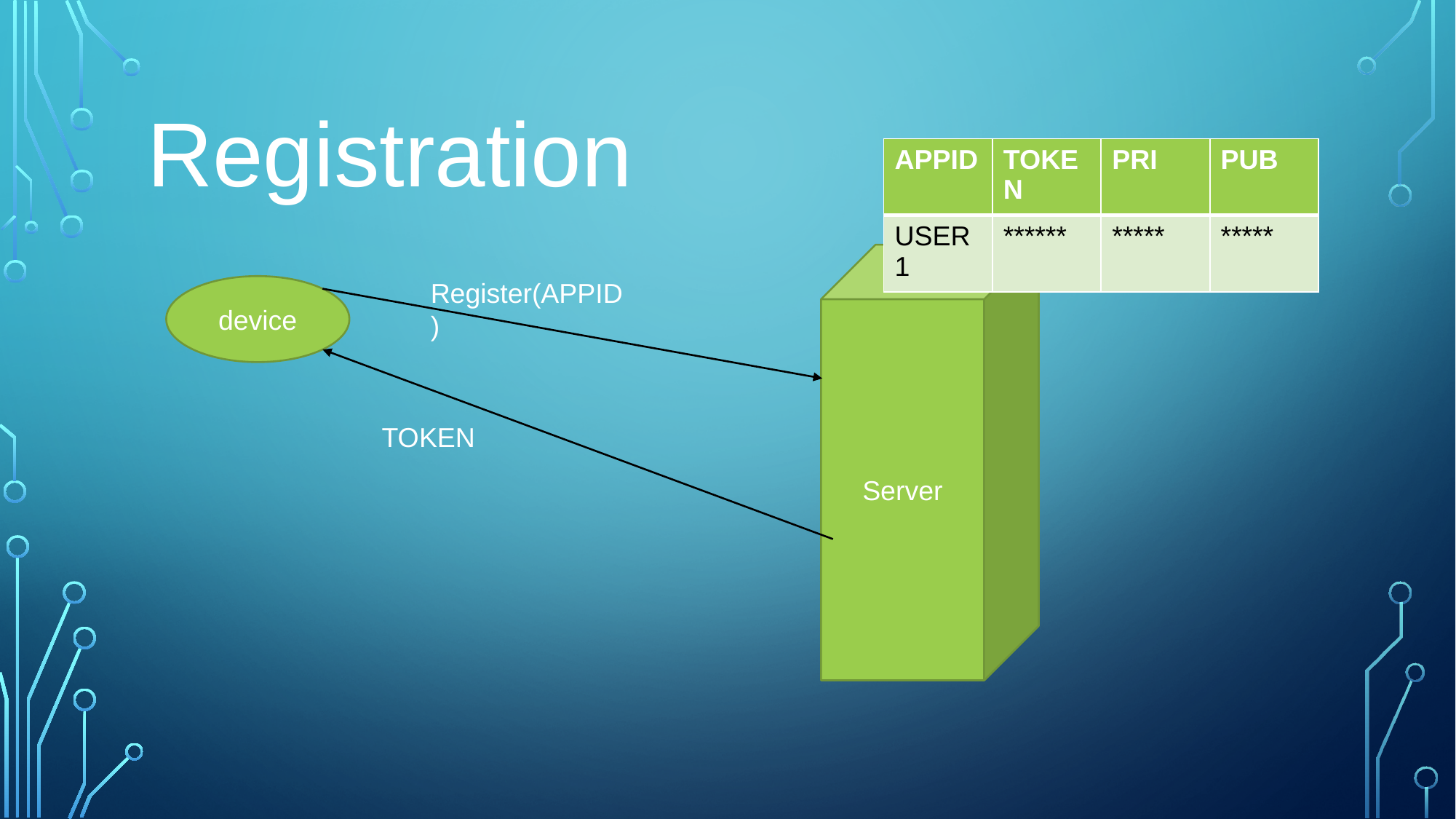

Registration
| APPID | TOKEN | PRI | PUB |
| --- | --- | --- | --- |
| USER1 | \*\*\*\*\*\* | \*\*\*\*\* | \*\*\*\*\* |
Server
Register(APPID)
device
TOKEN